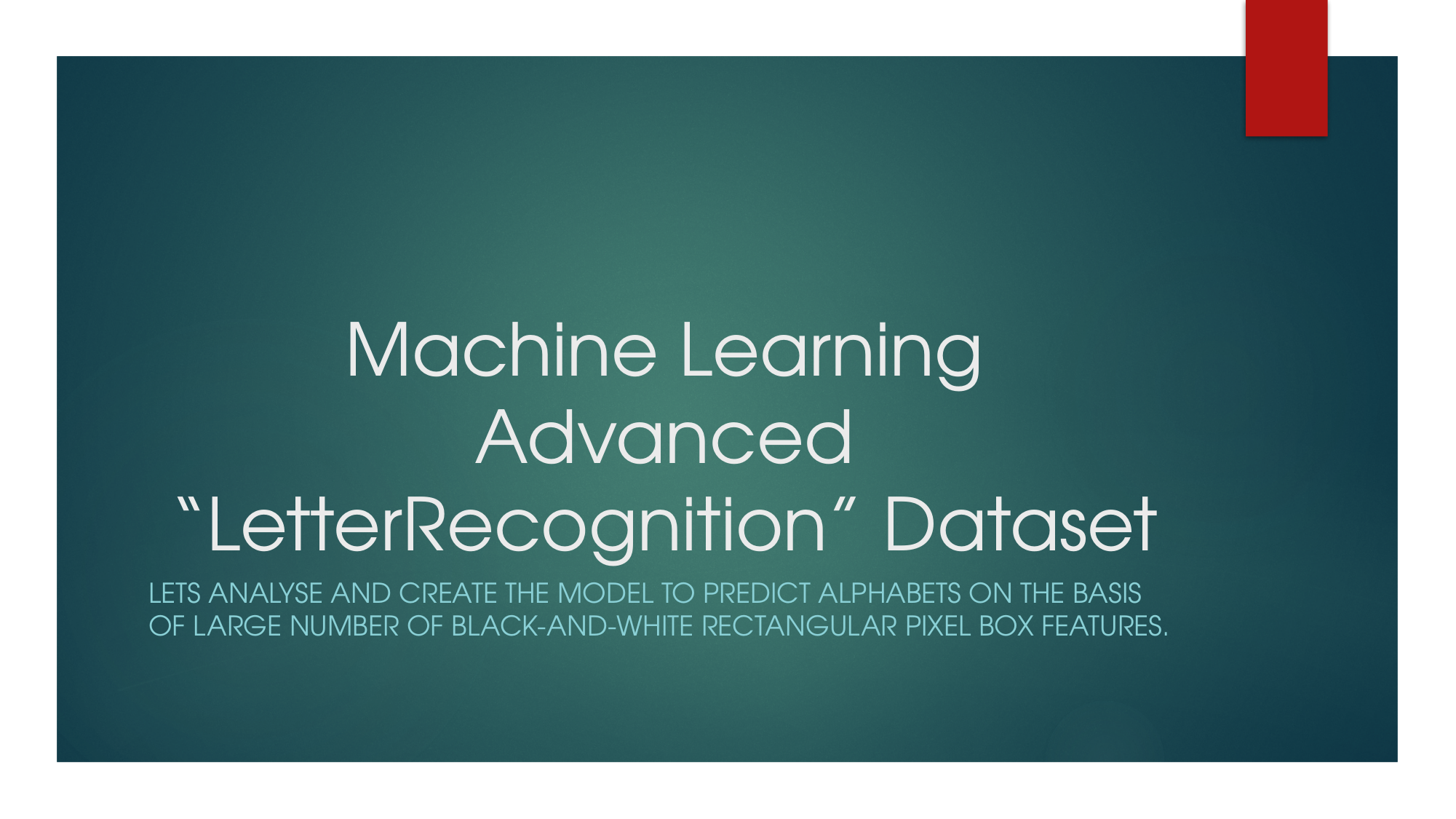

# Machine Learning Advanced “LetterRecognition” Dataset
Lets ANALYSE and Create the MODEl to predict ALPHABETS on the basis of large number of black-and-white rectangular pixel BOX Features.